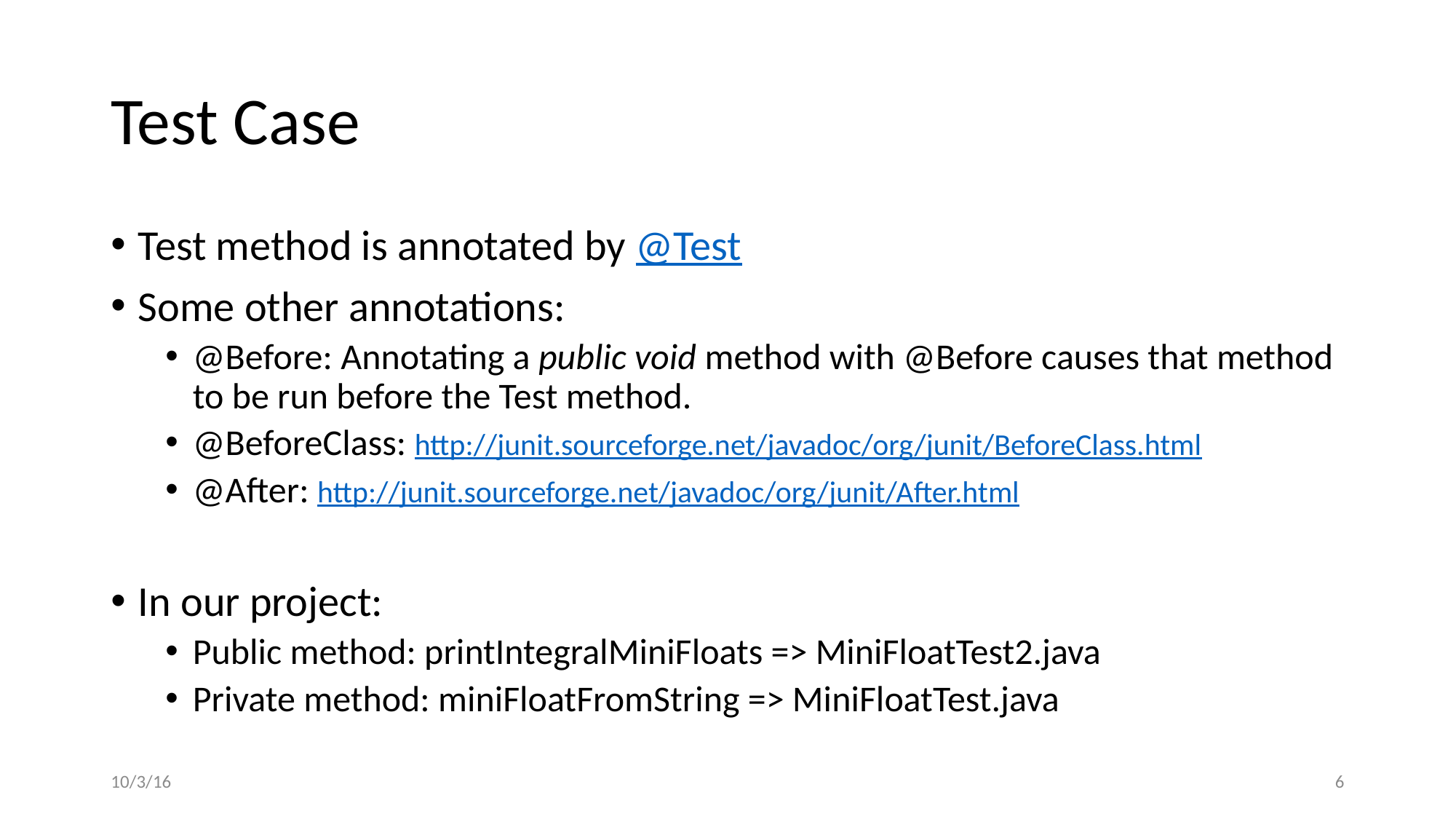

# Test Case
Test method is annotated by @Test
Some other annotations:
@Before: Annotating a public void method with @Before causes that method to be run before the Test method.
@BeforeClass: http://junit.sourceforge.net/javadoc/org/junit/BeforeClass.html
@After: http://junit.sourceforge.net/javadoc/org/junit/After.html

In our project:
Public method: printIntegralMiniFloats => MiniFloatTest2.java
Private method: miniFloatFromString => MiniFloatTest.java
10/3/16
6